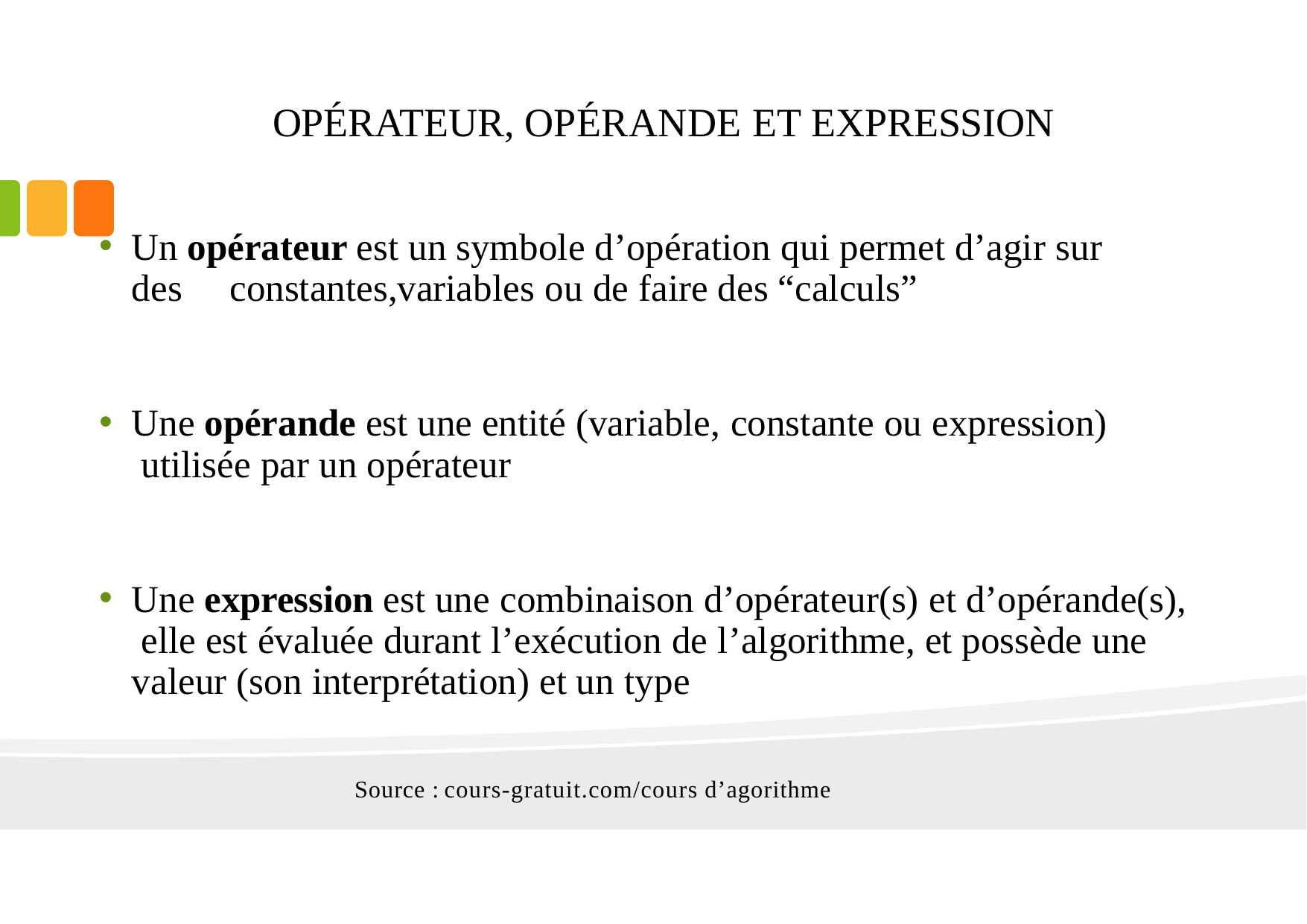

# OPÉRATEUR, OPÉRANDE ET EXPRESSION
Un opérateur est un symbole d’opération qui permet d’agir sur des     constantes,variables ou de faire des “calculs”

Une opérande est une entité (variable, constante ou expression)  utilisée par un opérateur

Une expression est une combinaison d’opérateur(s) et d’opérande(s),  elle est évaluée durant l’exécution de l’algorithme, et possède une  valeur (son interprétation) et un type
Source : cours-gratuit.com/cours d’agorithme